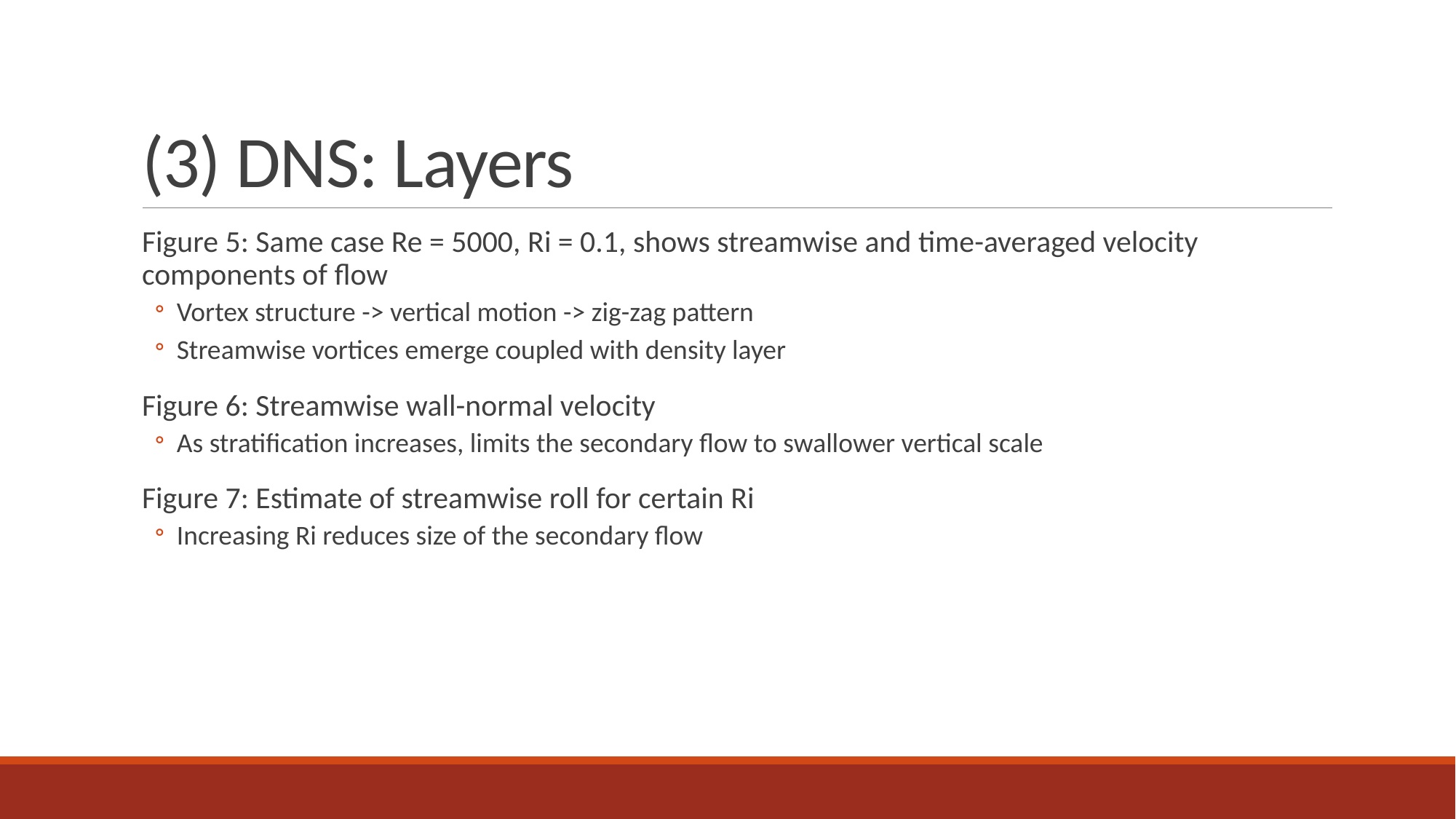

# (3) DNS: Layers
Figure 5: Same case Re = 5000, Ri = 0.1, shows streamwise and time-averaged velocity components of flow
Vortex structure -> vertical motion -> zig-zag pattern
Streamwise vortices emerge coupled with density layer
Figure 6: Streamwise wall-normal velocity
As stratification increases, limits the secondary flow to swallower vertical scale
Figure 7: Estimate of streamwise roll for certain Ri
Increasing Ri reduces size of the secondary flow